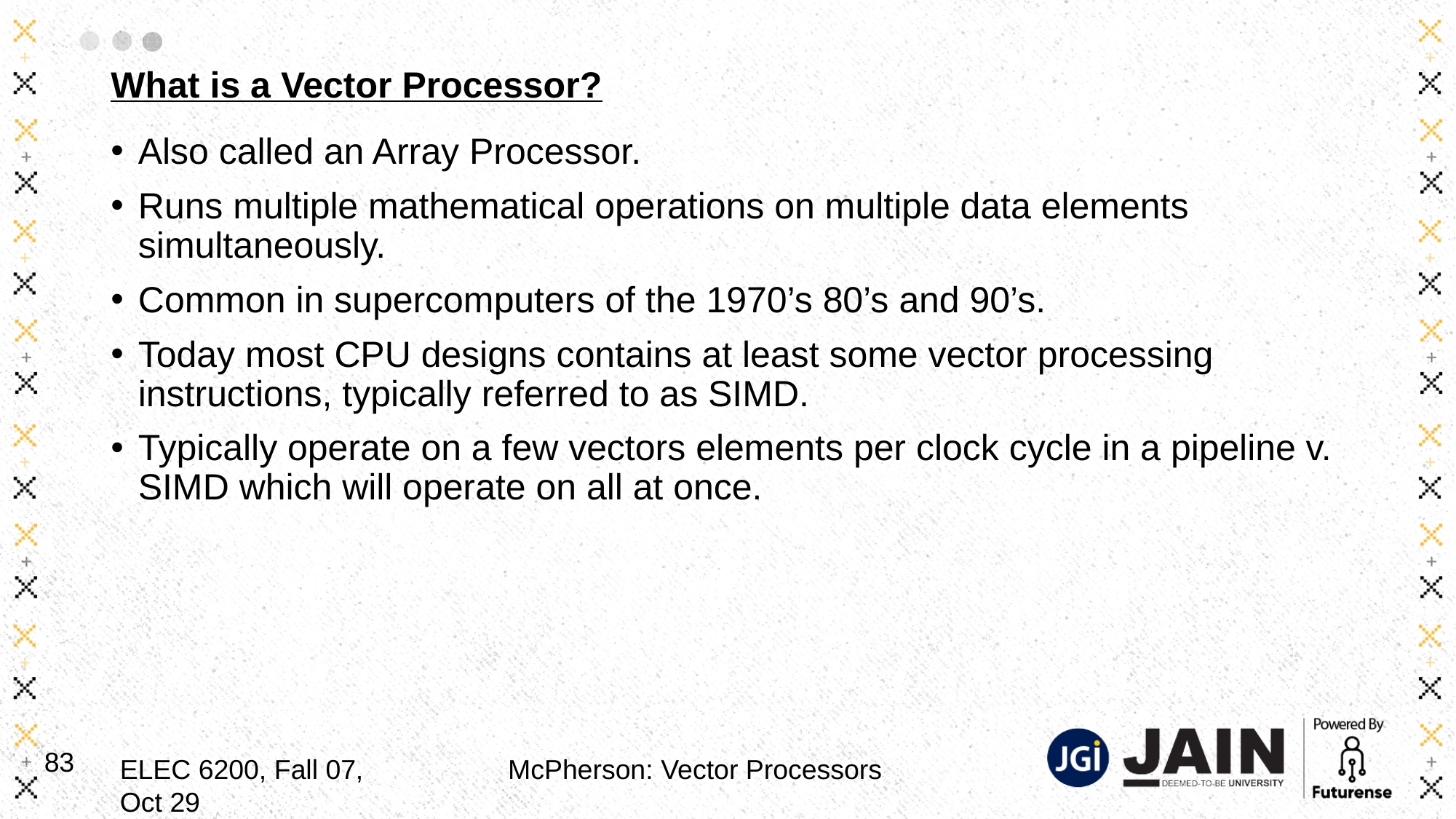

# What is a Vector Processor?
Also called an Array Processor.
Runs multiple mathematical operations on multiple data elements simultaneously.
Common in supercomputers of the 1970’s 80’s and 90’s.
Today most CPU designs contains at least some vector processing instructions, typically referred to as SIMD.
Typically operate on a few vectors elements per clock cycle in a pipeline v. SIMD which will operate on all at once.

83
ELEC 6200, Fall 07, Oct 29
McPherson: Vector Processors